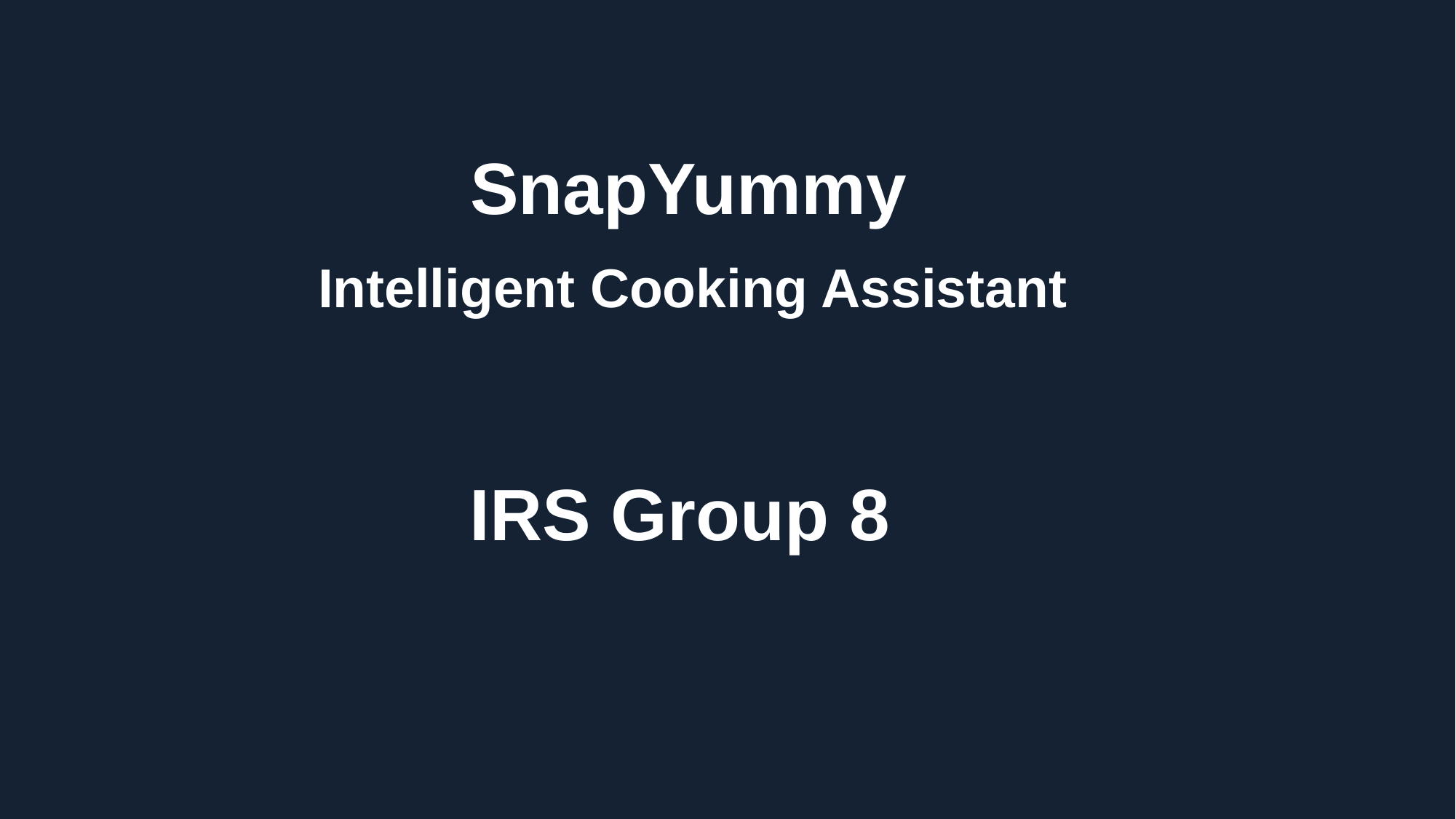

SnapYummy
Intelligent Cooking Assistant
IRS Group 8